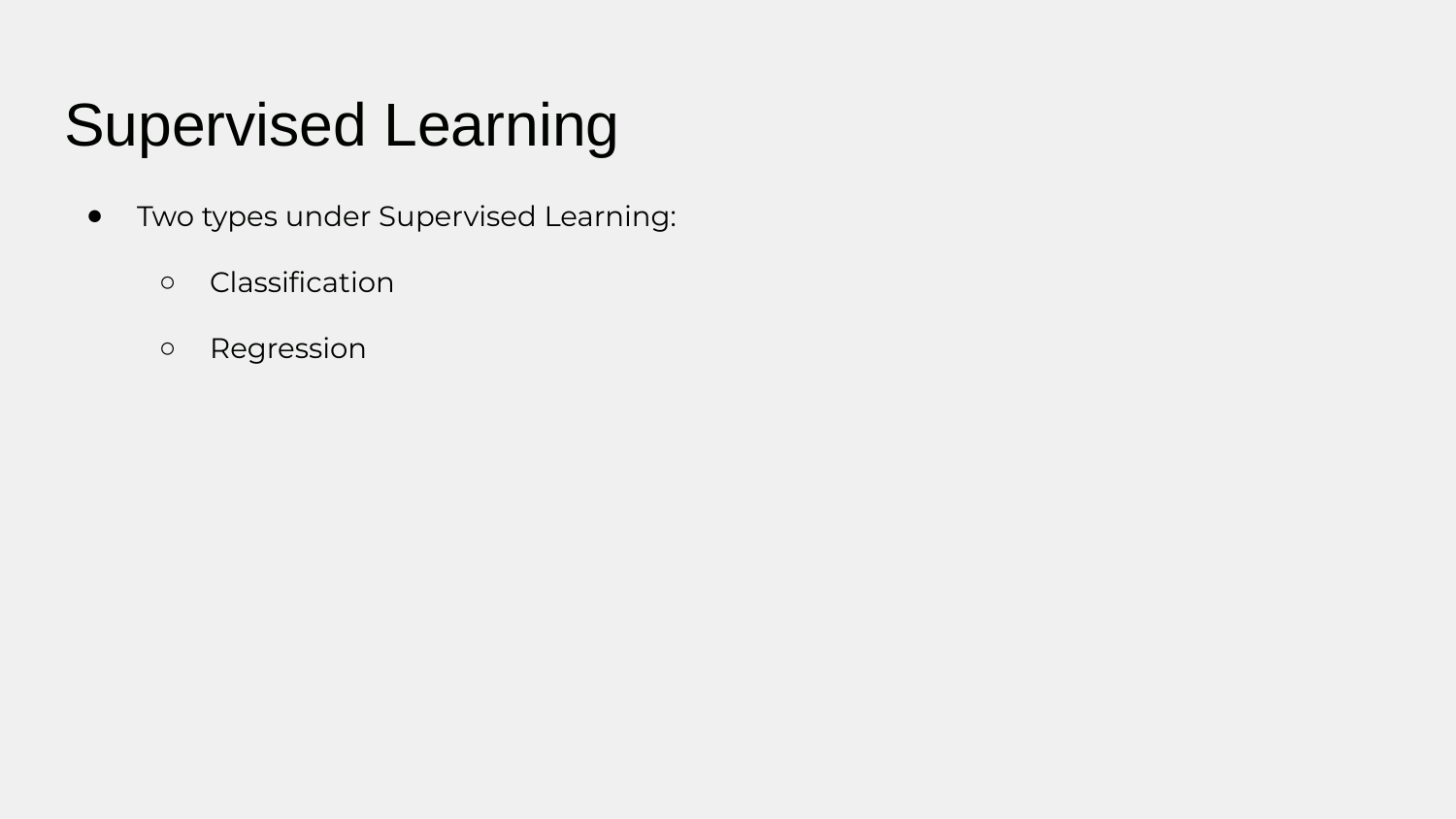

# Supervised Learning
Two types under Supervised Learning:
Classification
Regression